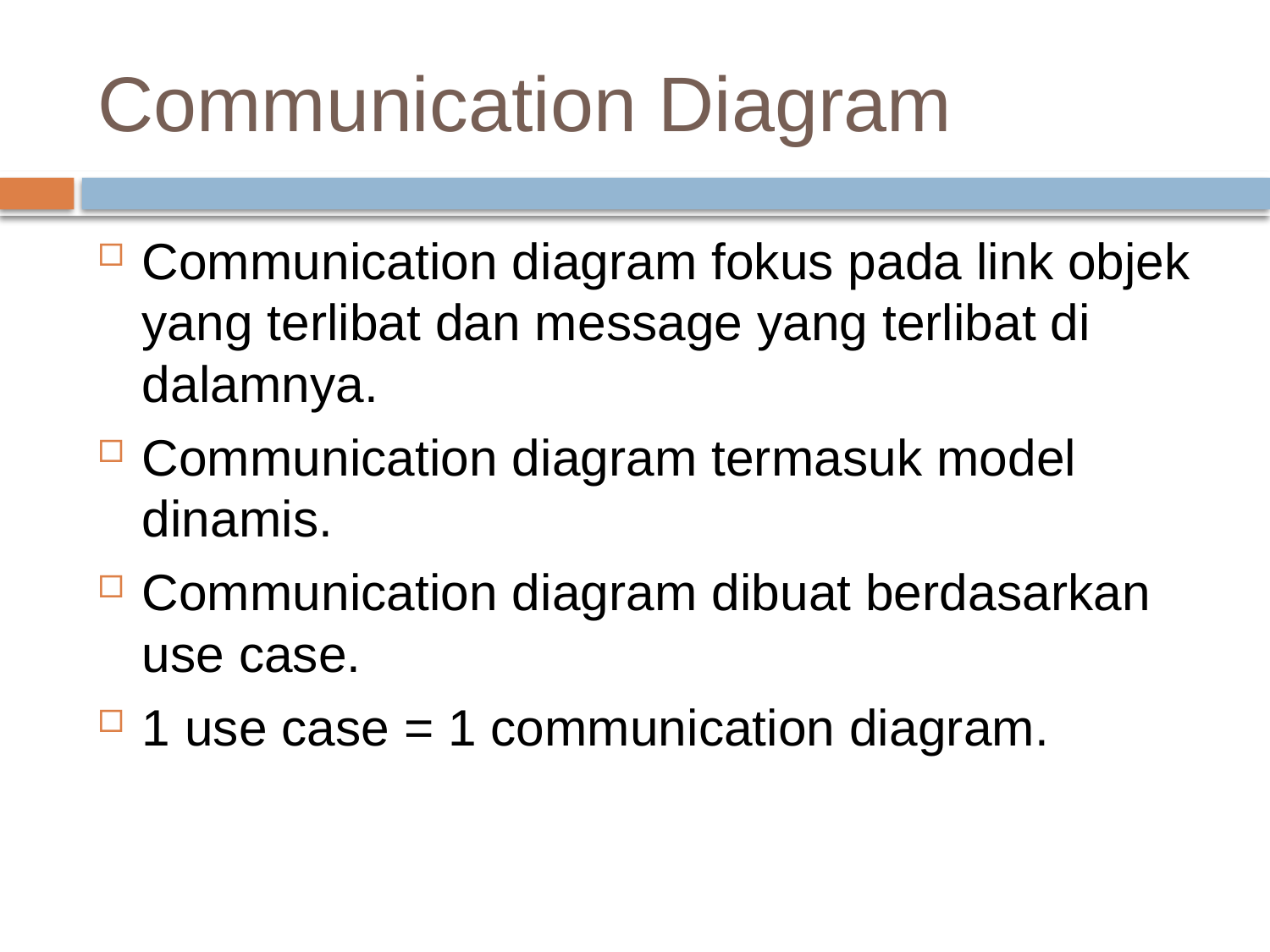

# Communication Diagram
Communication diagram fokus pada link objek yang terlibat dan message yang terlibat di dalamnya.
Communication diagram termasuk model dinamis.
Communication diagram dibuat berdasarkan use case.
1 use case = 1 communication diagram.